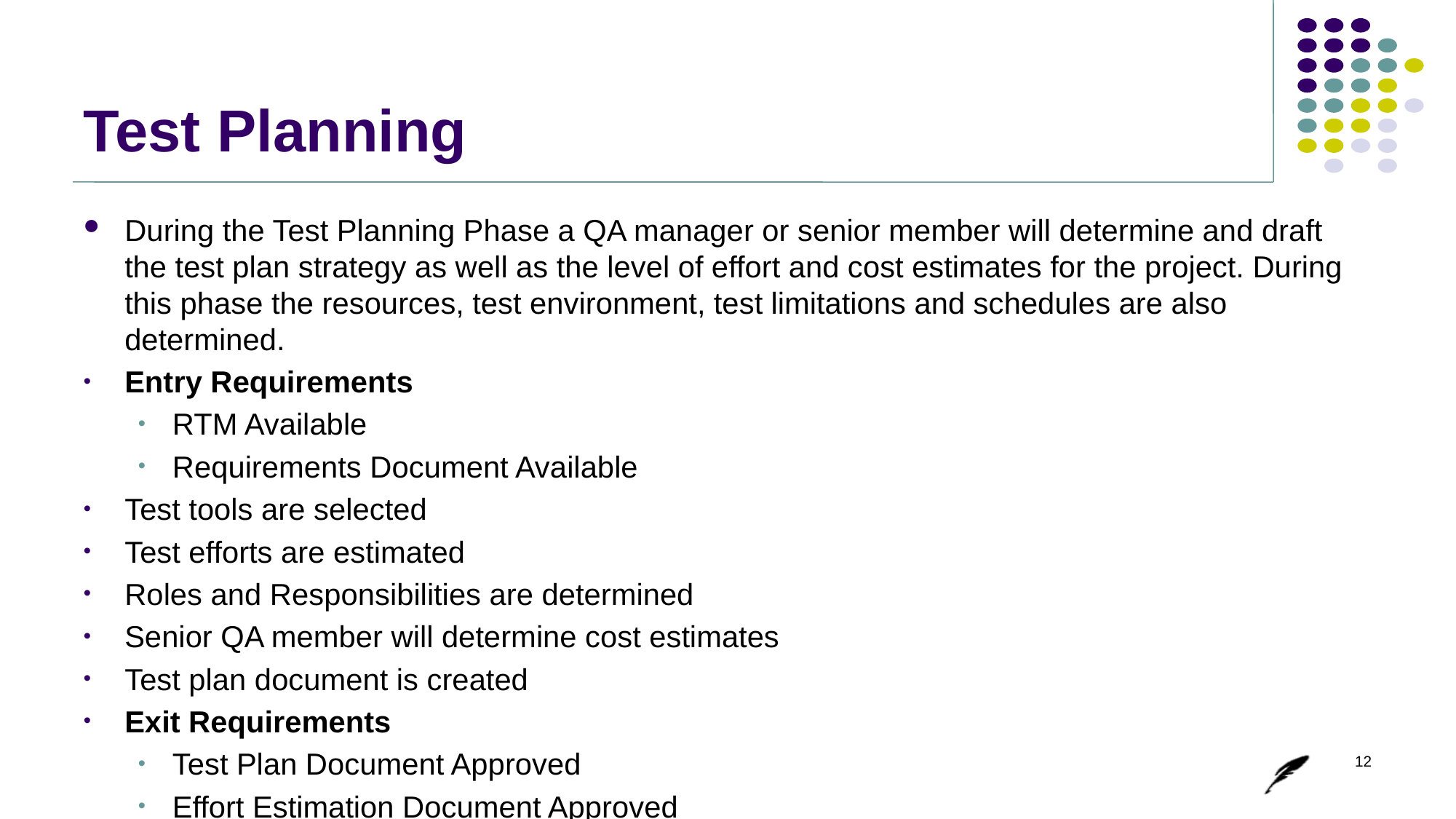

# Test Planning
During the Test Planning Phase a QA manager or senior member will determine and draft the test plan strategy as well as the level of effort and cost estimates for the project. During this phase the resources, test environment, test limitations and schedules are also determined.
Entry Requirements
RTM Available
Requirements Document Available
Test tools are selected
Test efforts are estimated
Roles and Responsibilities are determined
Senior QA member will determine cost estimates
Test plan document is created
Exit Requirements
Test Plan Document Approved
Effort Estimation Document Approved

12